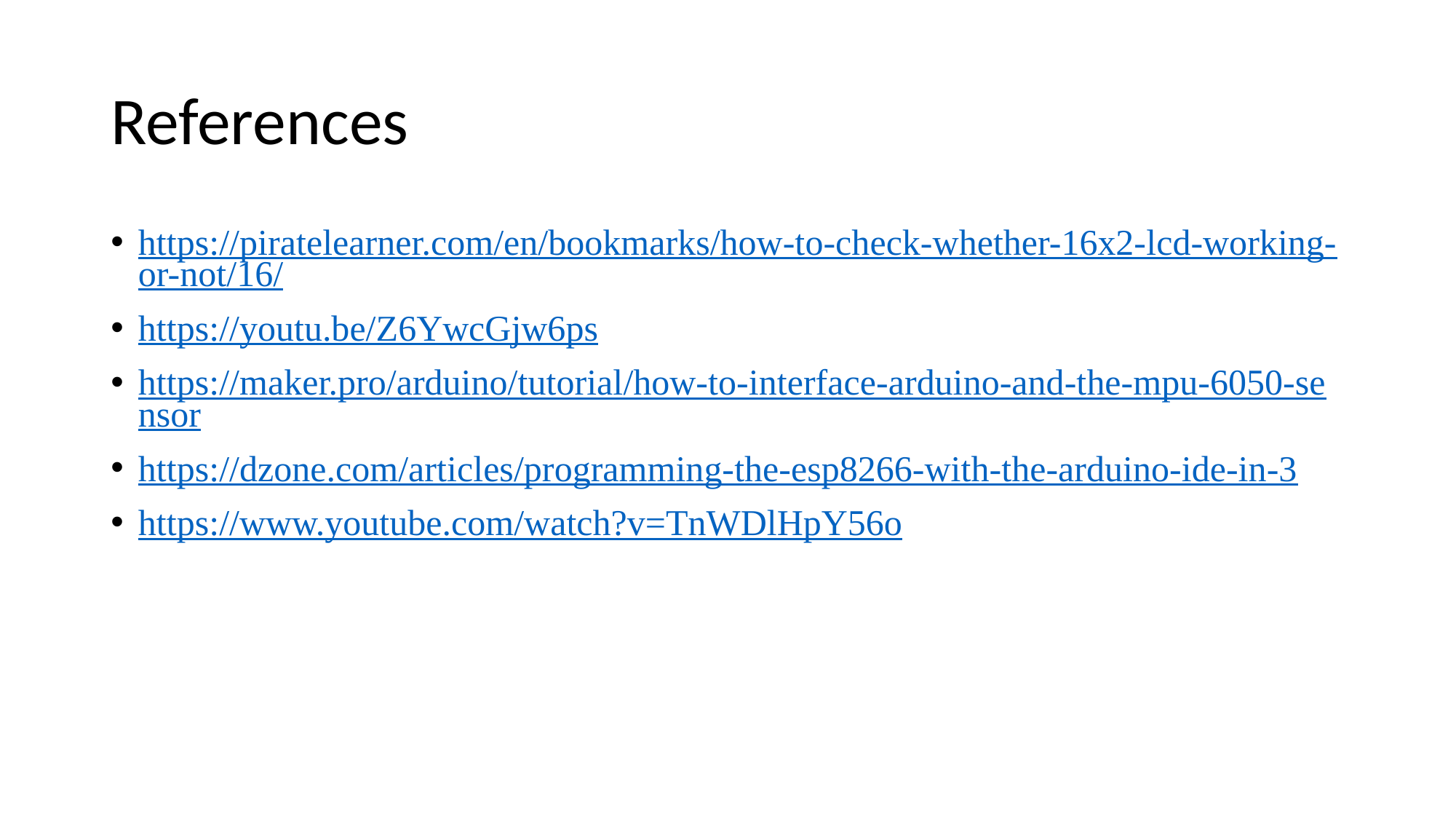

# References
https://piratelearner.com/en/bookmarks/how-to-check-whether-16x2-lcd-working-or-not/16/
https://youtu.be/Z6YwcGjw6ps
https://maker.pro/arduino/tutorial/how-to-interface-arduino-and-the-mpu-6050-sensor
https://dzone.com/articles/programming-the-esp8266-with-the-arduino-ide-in-3
https://www.youtube.com/watch?v=TnWDlHpY56o